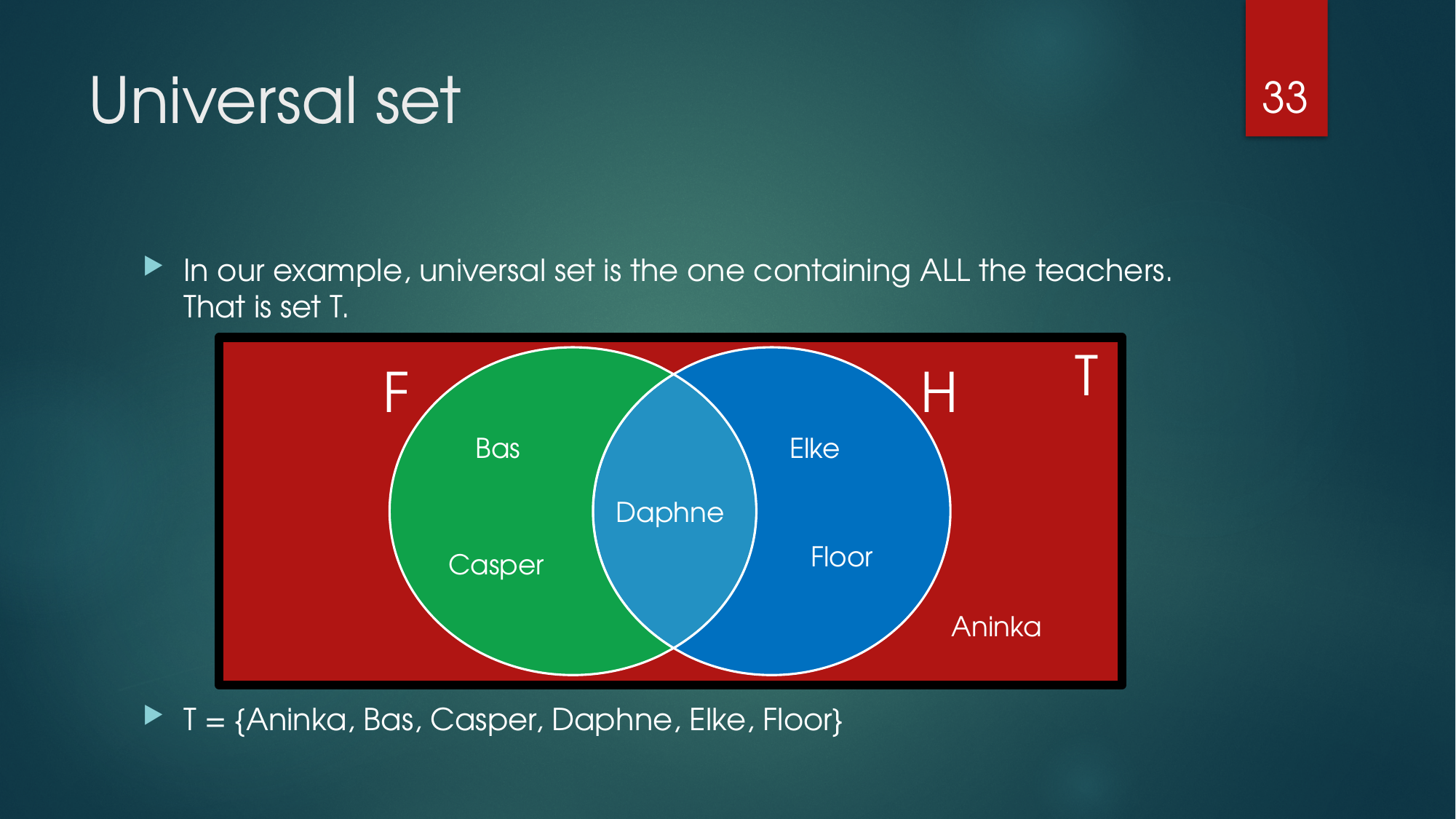

33
# Universal set
In our example, universal set is the one containing ALL the teachers. That is set T.

T = {Aninka, Bas, Casper, Daphne, Elke, Floor}
T

F
H

Bas
Elke
Daphne
Floor
Casper
Aninka